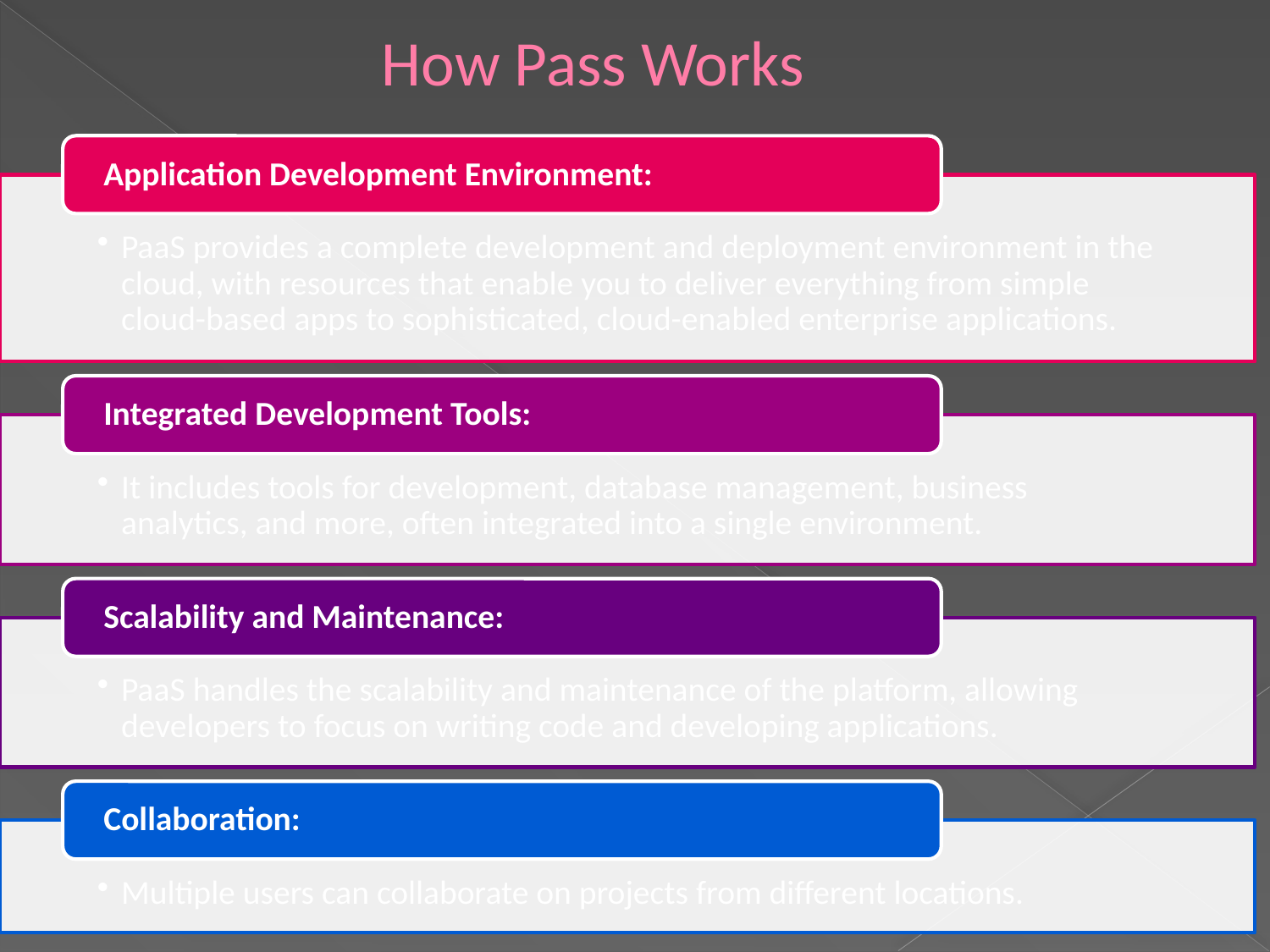

# How Pass Works
PaaS provides a complete development and deployment environment in the cloud, with resources that enable you to deliver everything from simple cloud-based apps to sophisticated, cloud-enabled enterprise applications.
Application Development Environment:
It includes tools for development, database management, business analytics, and more, often integrated into a single environment.
Integrated Development Tools:
PaaS handles the scalability and maintenance of the platform, allowing developers to focus on writing code and developing applications.
Scalability and Maintenance:
Multiple users can collaborate on projects from different locations.
Collaboration: